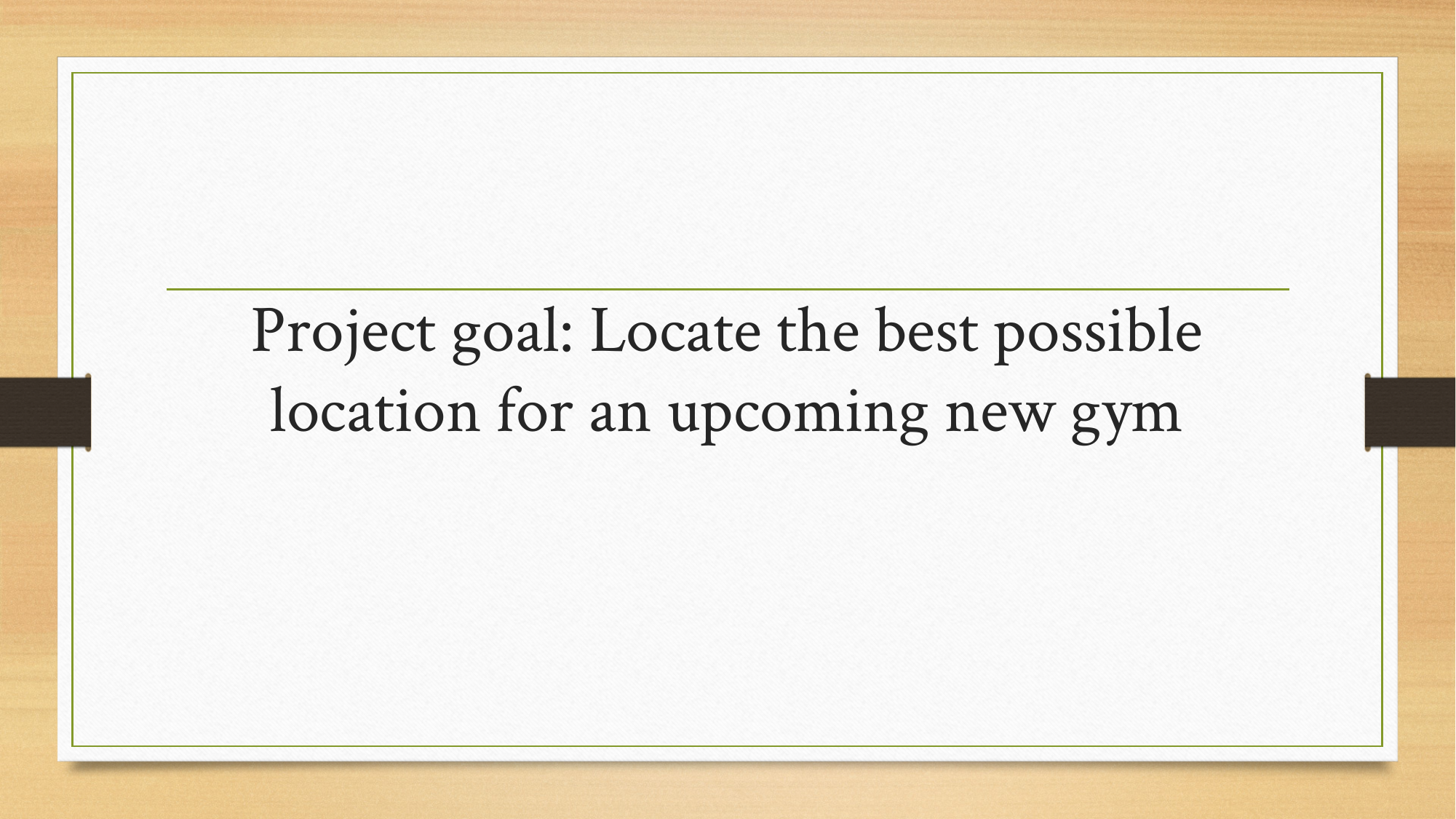

# Project goal: Locate the best possible location for an upcoming new gym